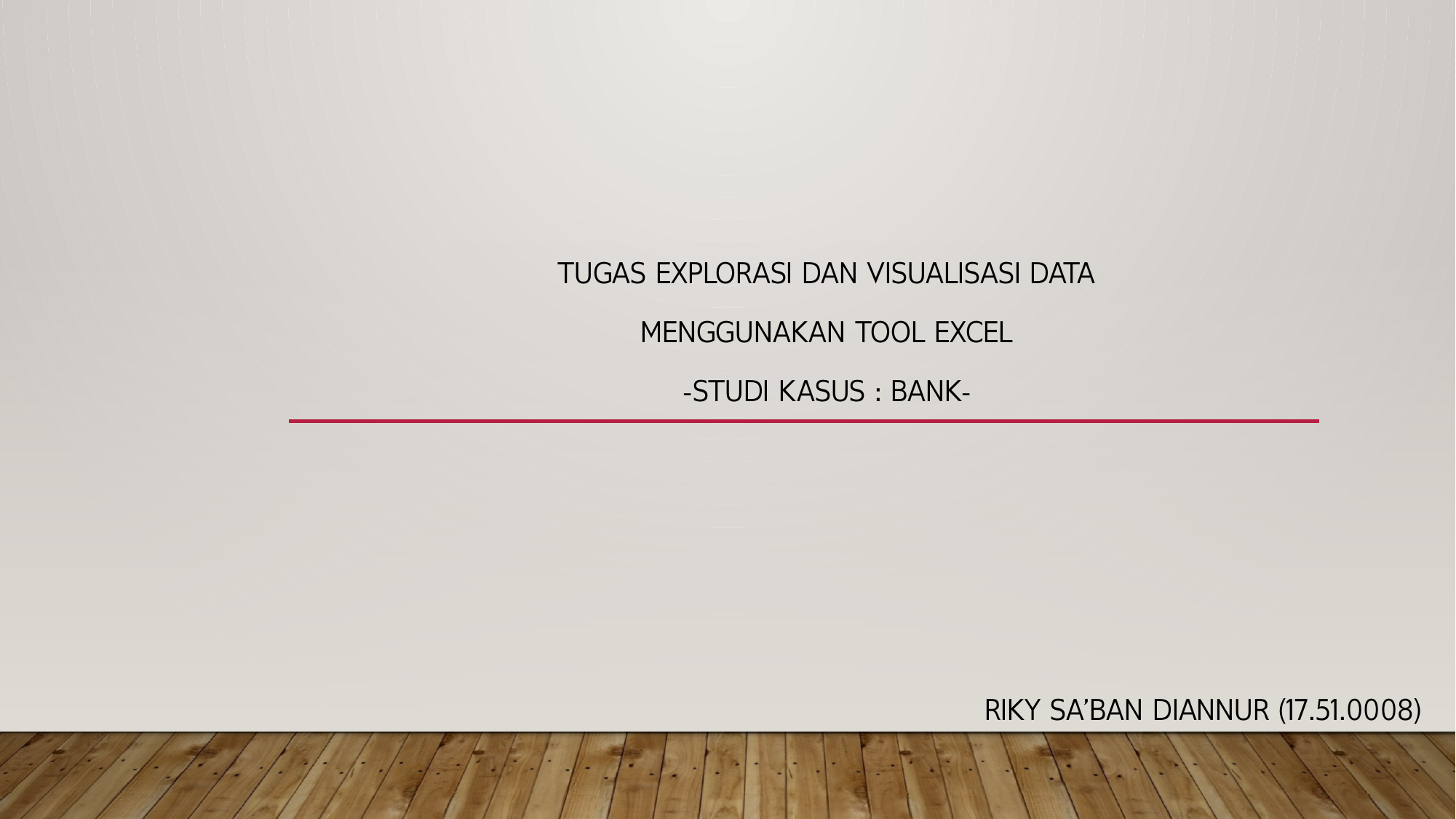

Tugas Explorasi dan visualisasi data
Menggunakan tool excel
-Studi Kasus : Bank-
Riky sa’ban diannur (17.51.0008)